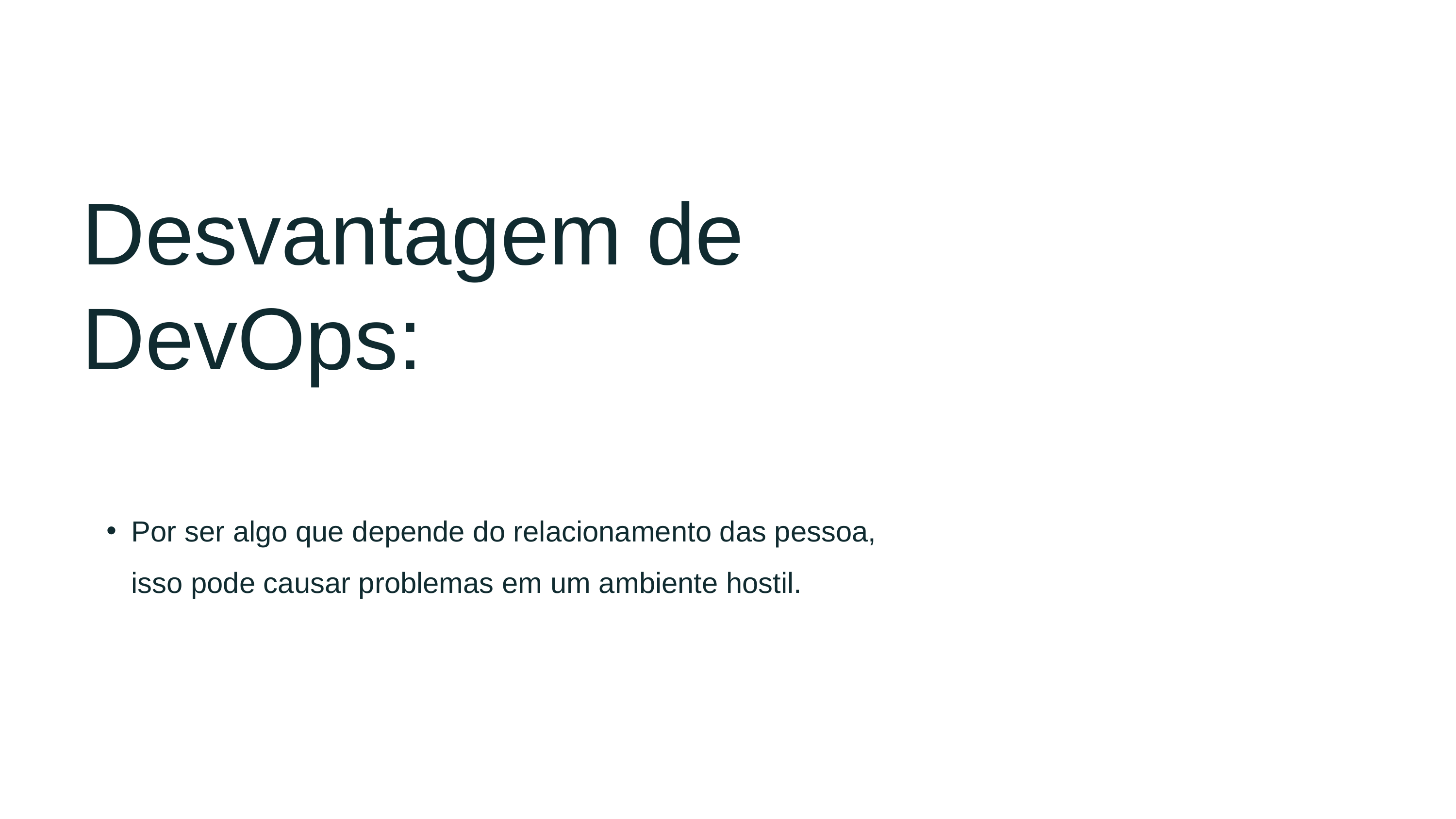

Desvantagem de DevOps:
Por ser algo que depende do relacionamento das pessoa, isso pode causar problemas em um ambiente hostil.